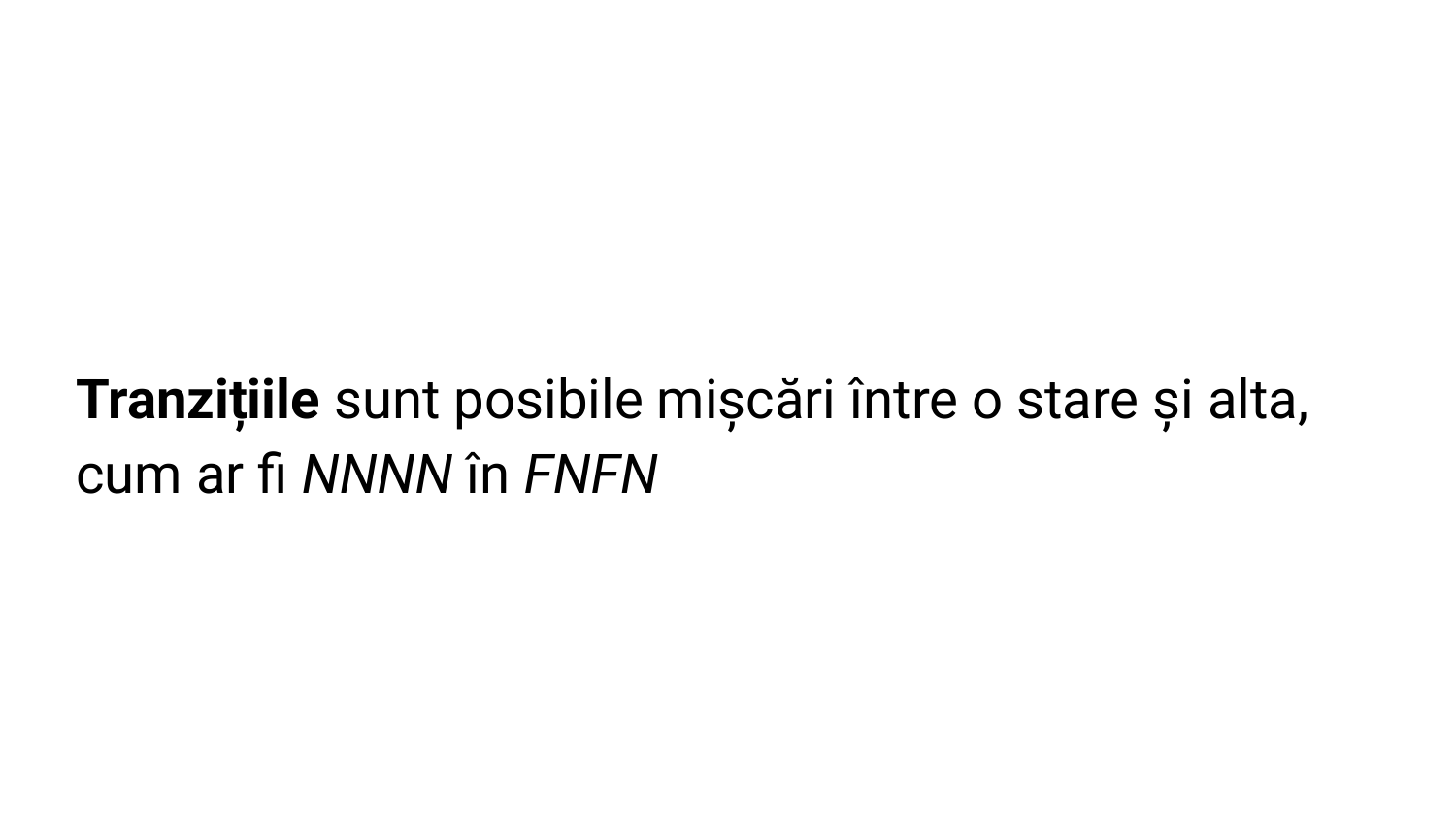

# Tranzițiile sunt posibile mișcări între o stare și alta, cum ar fi NNNN în FNFN